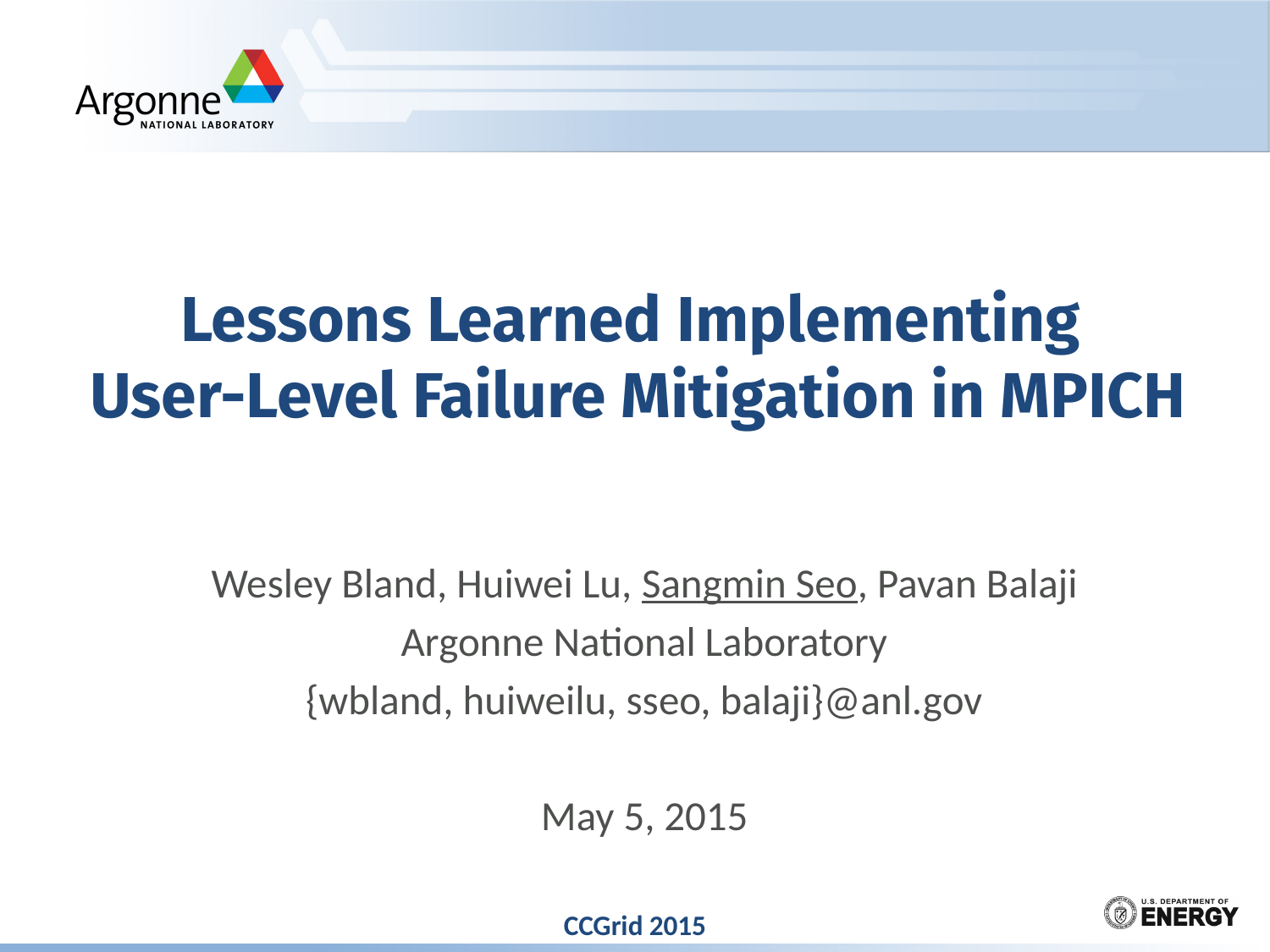

# Lessons Learned Implementing User-Level Failure Mitigation in MPICH
Wesley Bland, Huiwei Lu, Sangmin Seo, Pavan Balaji
Argonne National Laboratory
{wbland, huiweilu, sseo, balaji}@anl.gov

May 5, 2015
CCGrid 2015